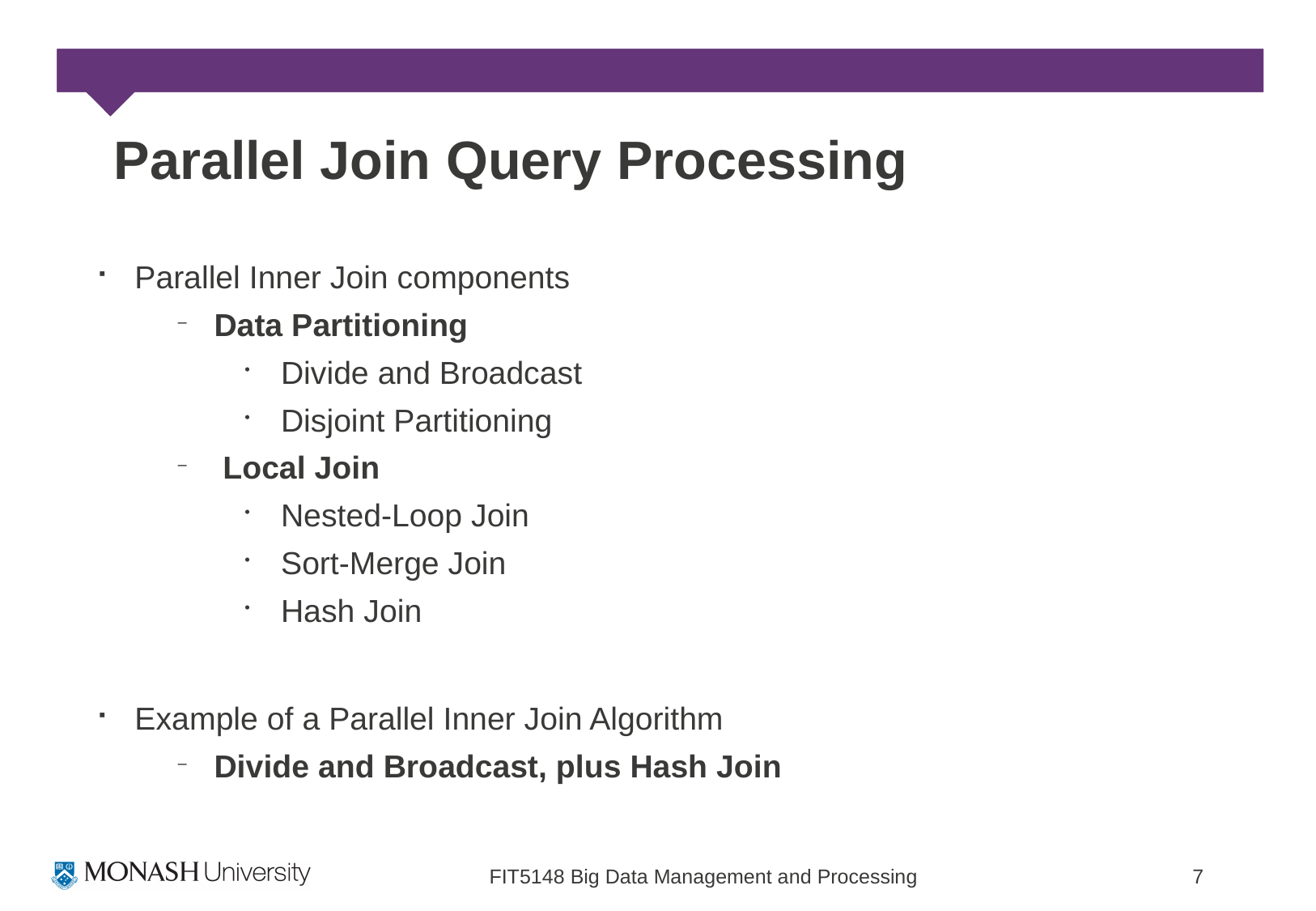

# Parallel Join Query Processing
Parallel Inner Join components
Data Partitioning
Divide and Broadcast
Disjoint Partitioning
 Local Join
Nested-Loop Join
Sort-Merge Join
Hash Join

Example of a Parallel Inner Join Algorithm
Divide and Broadcast, plus Hash Join